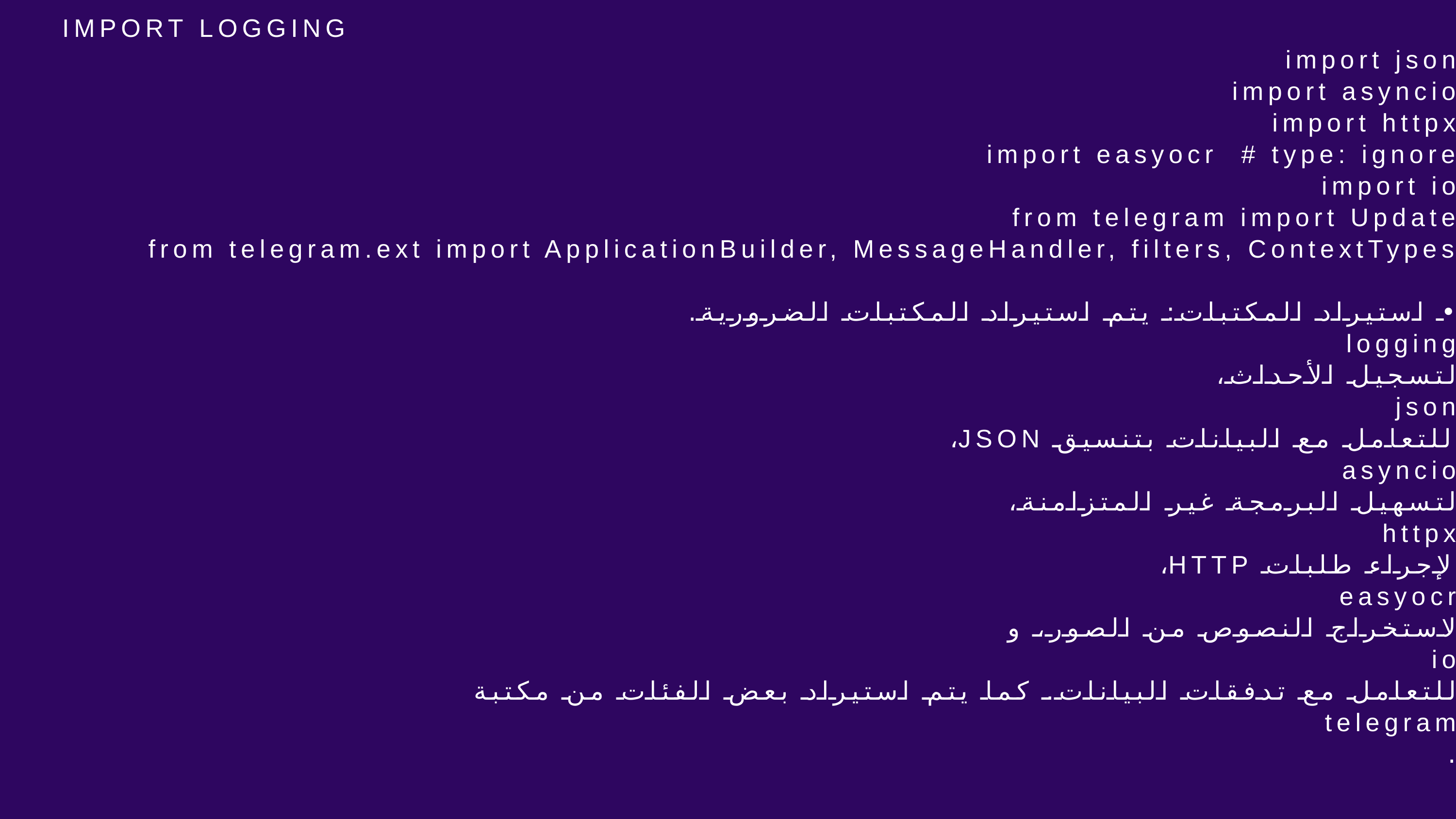

IMPORT LOGGING
import json
import asyncio
import httpx
import easyocr  # type: ignore
import io
from telegram import Update
from telegram.ext import ApplicationBuilder, MessageHandler, filters, ContextTypes

• استيراد المكتبات: يتم استيراد المكتبات الضرورية.
logging
لتسجيل الأحداث،
json
للتعامل مع البيانات بتنسيق JSON،
asyncio
لتسهيل البرمجة غير المتزامنة،
httpx
لإجراء طلبات HTTP،
easyocr
لاستخراج النصوص من الصور، و
io
للتعامل مع تدفقات البيانات. كما يتم استيراد بعض الفئات من مكتبة
telegram
.